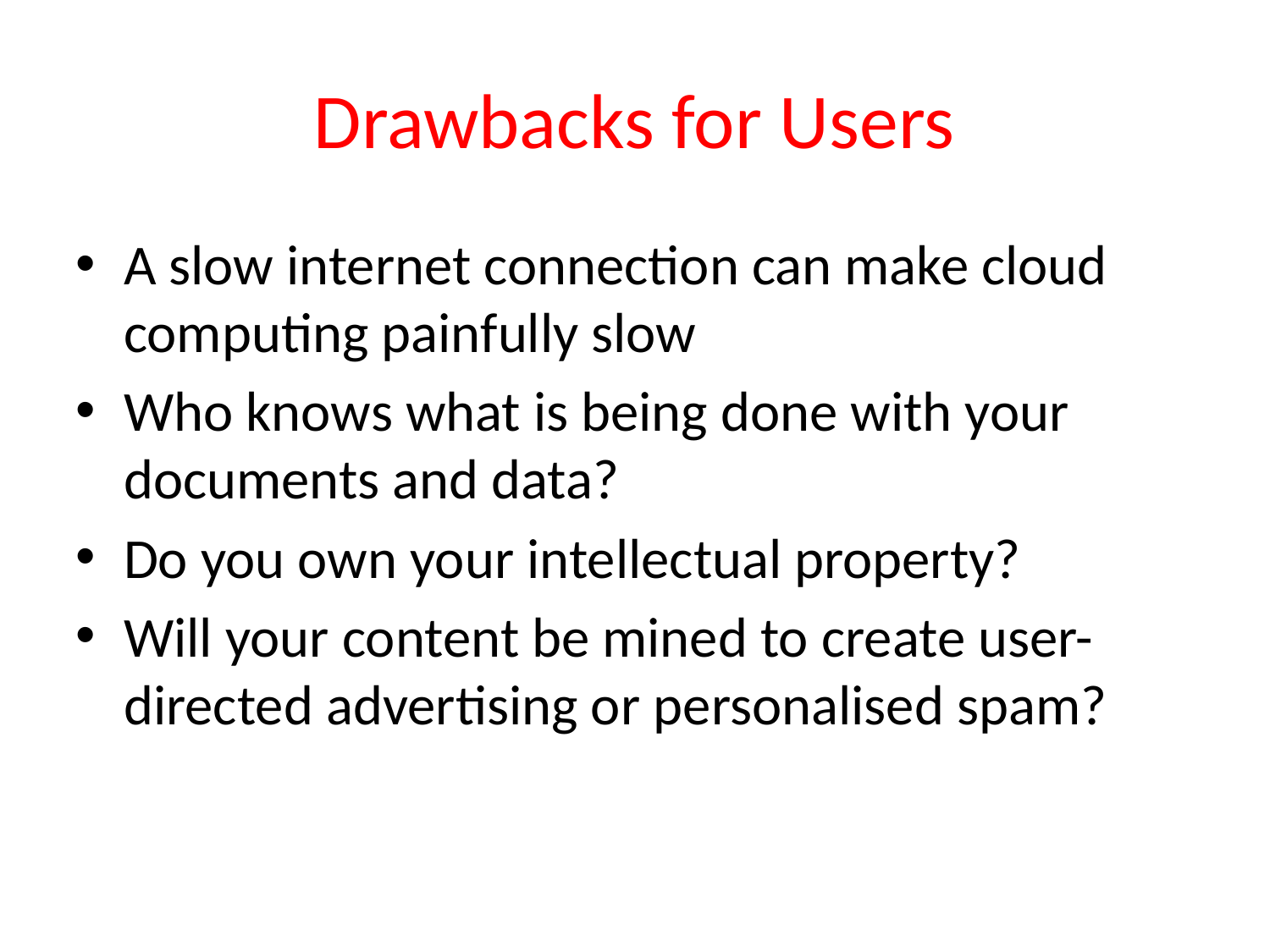

# Drawbacks for Users
A slow internet connection can make cloud computing painfully slow
Who knows what is being done with your documents and data?
Do you own your intellectual property?
Will your content be mined to create user-directed advertising or personalised spam?